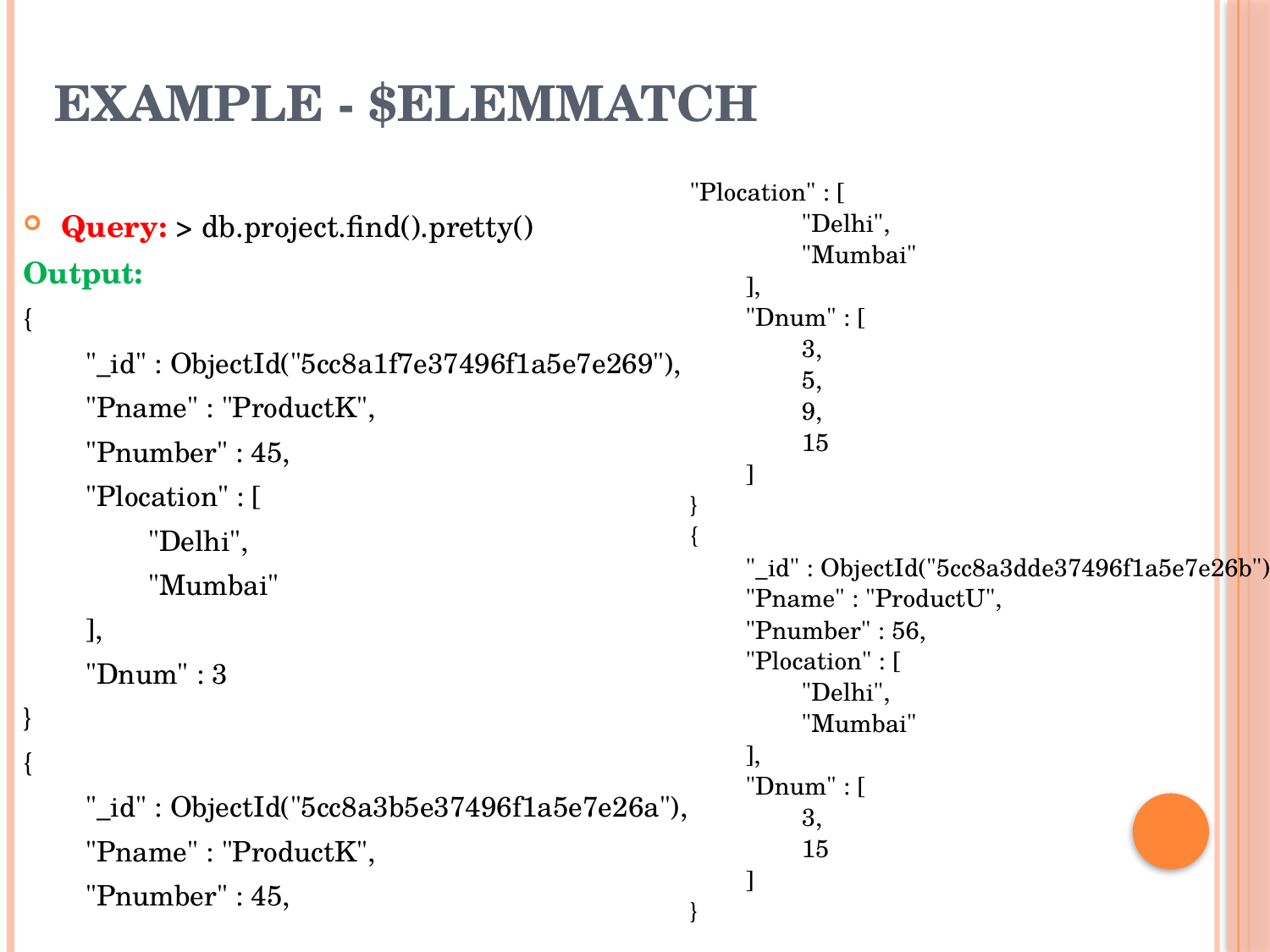

# Example - $elemMatch
"Plocation" : [
                "Delhi",
                "Mumbai"
        ],
        "Dnum" : [
                3,
                5,
                9,
                15
        ]
}
{
        "_id" : ObjectId("5cc8a3dde37496f1a5e7e26b"),
        "Pname" : "ProductU",
        "Pnumber" : 56,
        "Plocation" : [
                "Delhi",
                "Mumbai"
        ],
        "Dnum" : [
                3,
                15
        ]
}
Query: > db.project.find().pretty()
Output:
{
        "_id" : ObjectId("5cc8a1f7e37496f1a5e7e269"),
        "Pname" : "ProductK",
        "Pnumber" : 45,
        "Plocation" : [
                "Delhi",
                "Mumbai"
        ],
        "Dnum" : 3
}
{
        "_id" : ObjectId("5cc8a3b5e37496f1a5e7e26a"),
        "Pname" : "ProductK",
        "Pnumber" : 45,